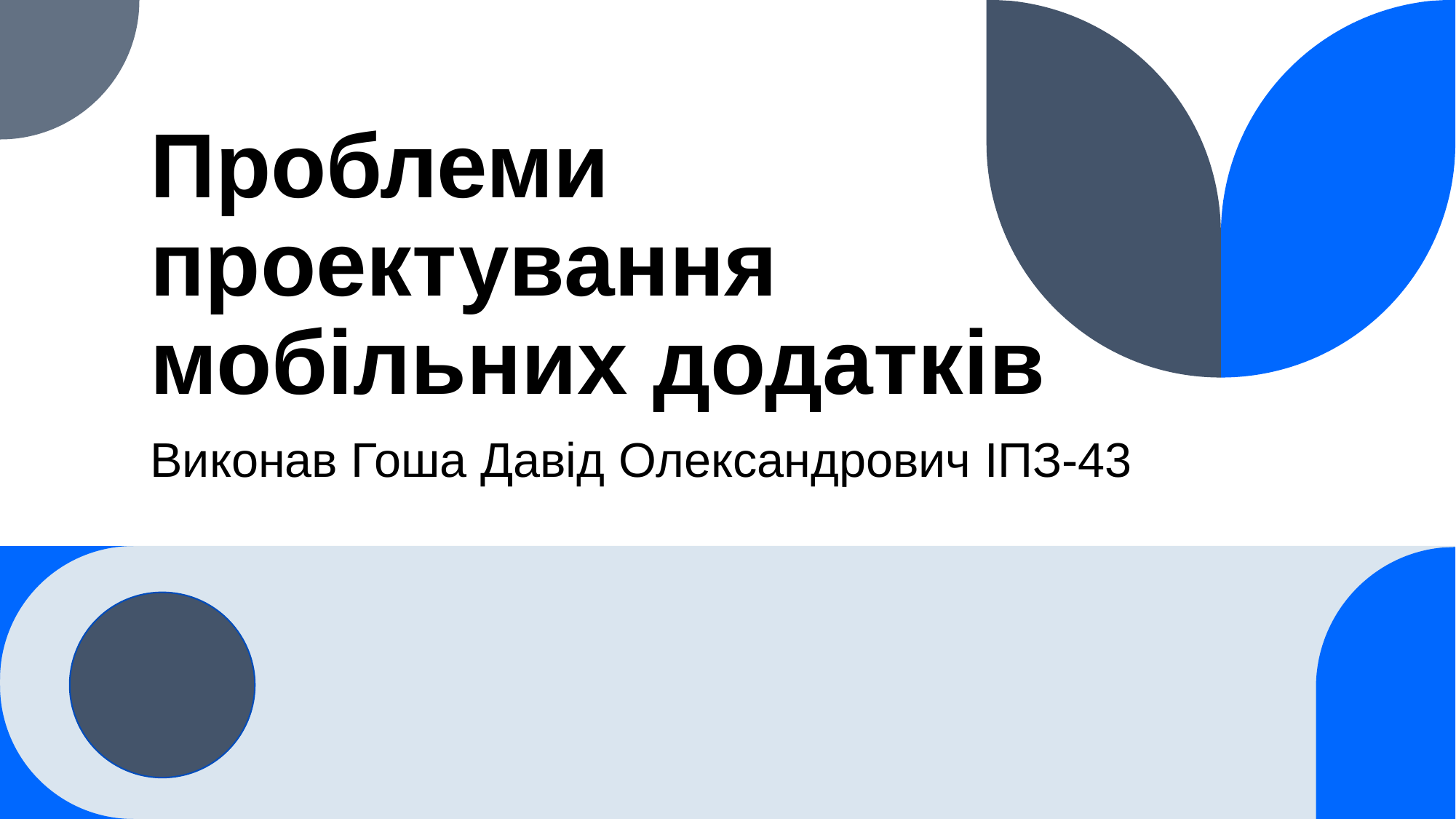

# Проблеми проектування мобiльних додаткiв
Виконав Гоша Давід Олександрович ІПЗ-43